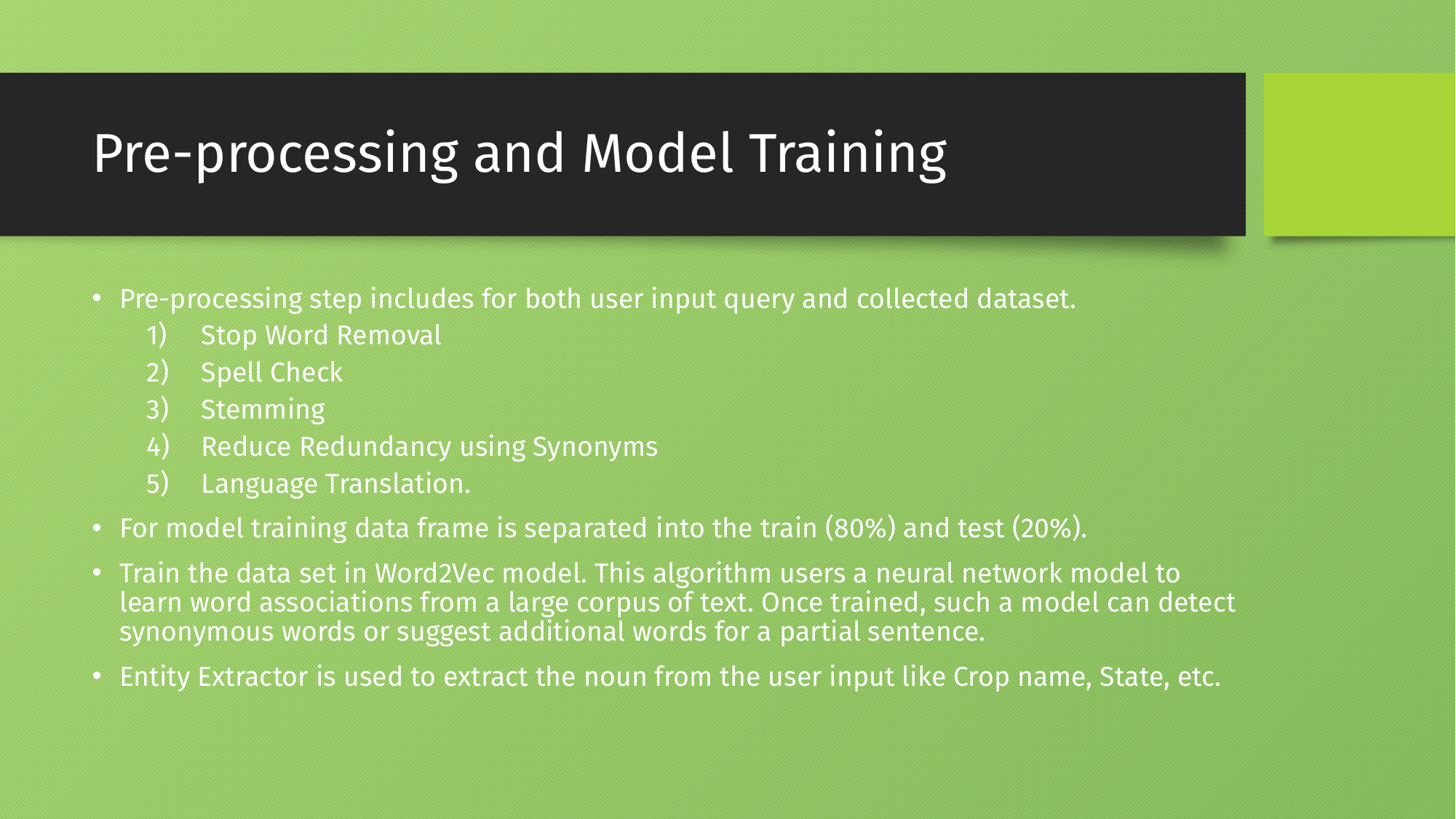

# Pre-processing and Model Training
Pre-processing step includes for both user input query and collected dataset.
Stop Word Removal
Spell Check
Stemming
Reduce Redundancy using Synonyms
Language Translation.
For model training data frame is separated into the train (80%) and test (20%).
Train the data set in Word2Vec model. This algorithm users a neural network model to learn word associations from a large corpus of text. Once trained, such a model can detect synonymous words or suggest additional words for a partial sentence.
Entity Extractor is used to extract the noun from the user input like Crop name, State, etc.